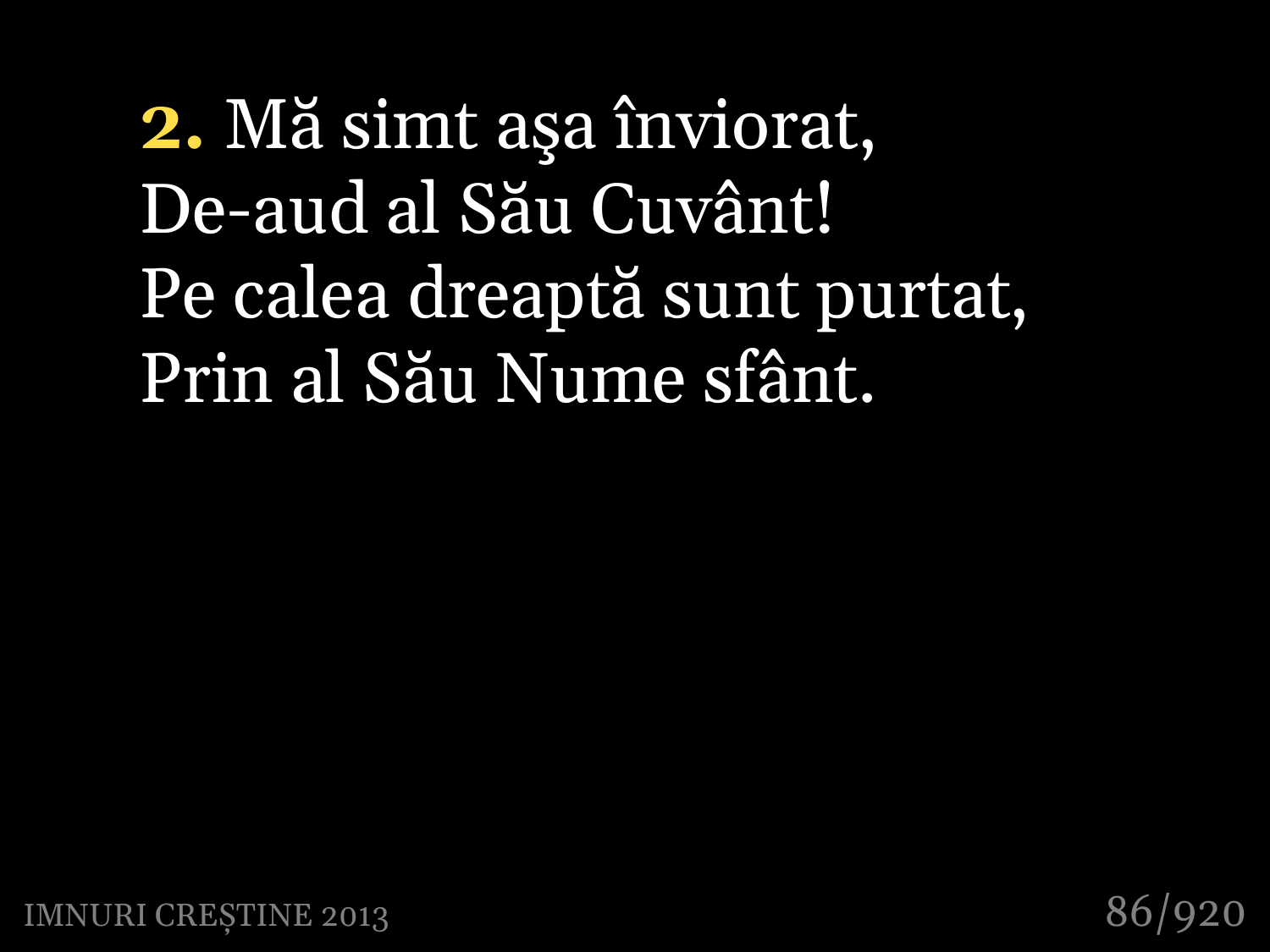

2. Mă simt aşa înviorat,
De-aud al Său Cuvânt!
Pe calea dreaptă sunt purtat,
Prin al Său Nume sfânt.
86/920
IMNURI CREȘTINE 2013